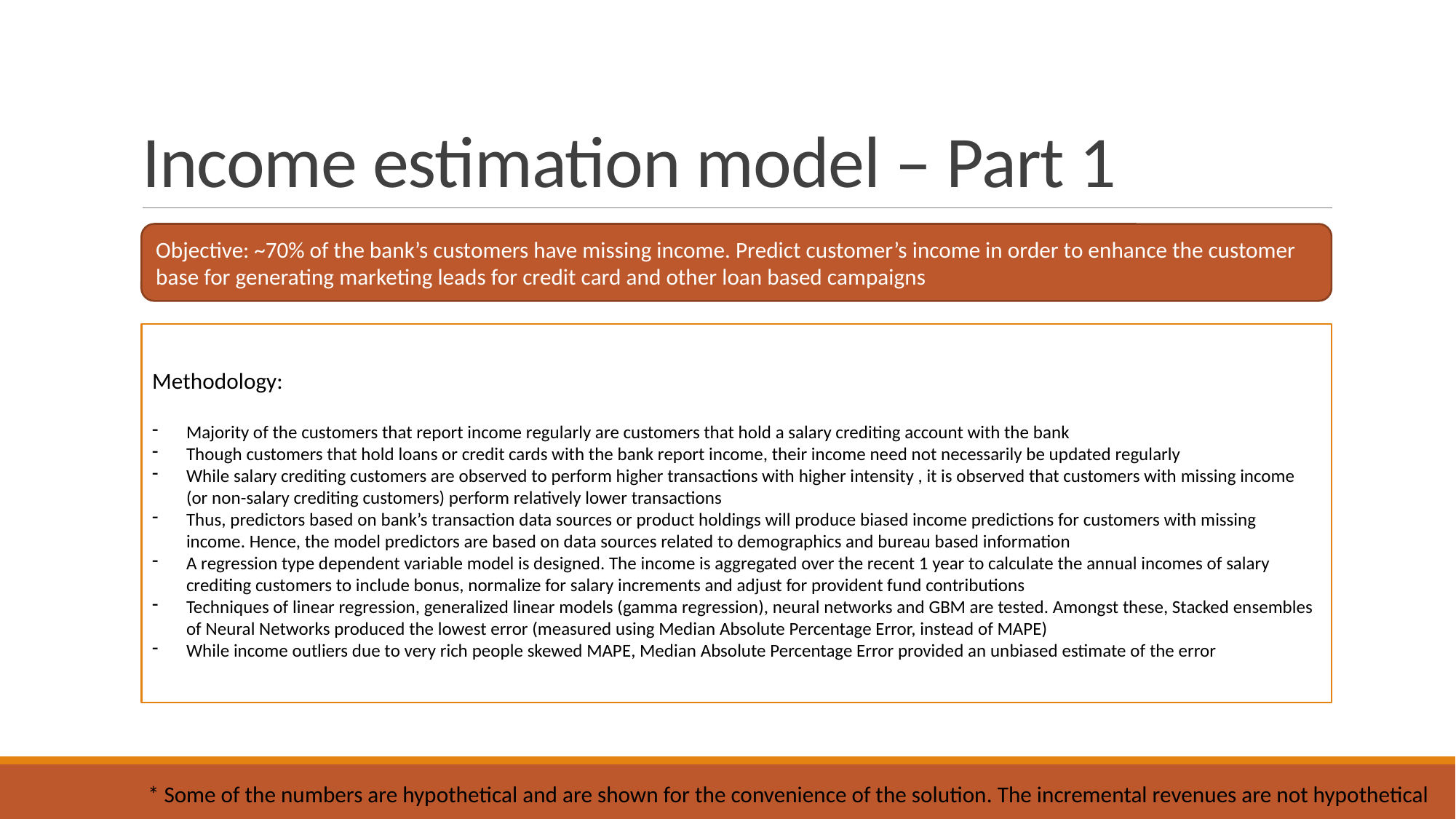

# Income estimation model – Part 1
Objective: ~70% of the bank’s customers have missing income. Predict customer’s income in order to enhance the customer base for generating marketing leads for credit card and other loan based campaigns
Methodology:

Majority of the customers that report income regularly are customers that hold a salary crediting account with the bank
Though customers that hold loans or credit cards with the bank report income, their income need not necessarily be updated regularly
While salary crediting customers are observed to perform higher transactions with higher intensity , it is observed that customers with missing income (or non-salary crediting customers) perform relatively lower transactions
Thus, predictors based on bank’s transaction data sources or product holdings will produce biased income predictions for customers with missing income. Hence, the model predictors are based on data sources related to demographics and bureau based information
A regression type dependent variable model is designed. The income is aggregated over the recent 1 year to calculate the annual incomes of salary crediting customers to include bonus, normalize for salary increments and adjust for provident fund contributions
Techniques of linear regression, generalized linear models (gamma regression), neural networks and GBM are tested. Amongst these, Stacked ensembles of Neural Networks produced the lowest error (measured using Median Absolute Percentage Error, instead of MAPE)
While income outliers due to very rich people skewed MAPE, Median Absolute Percentage Error provided an unbiased estimate of the error
* Some of the numbers are hypothetical and are shown for the convenience of the solution. The incremental revenues are not hypothetical